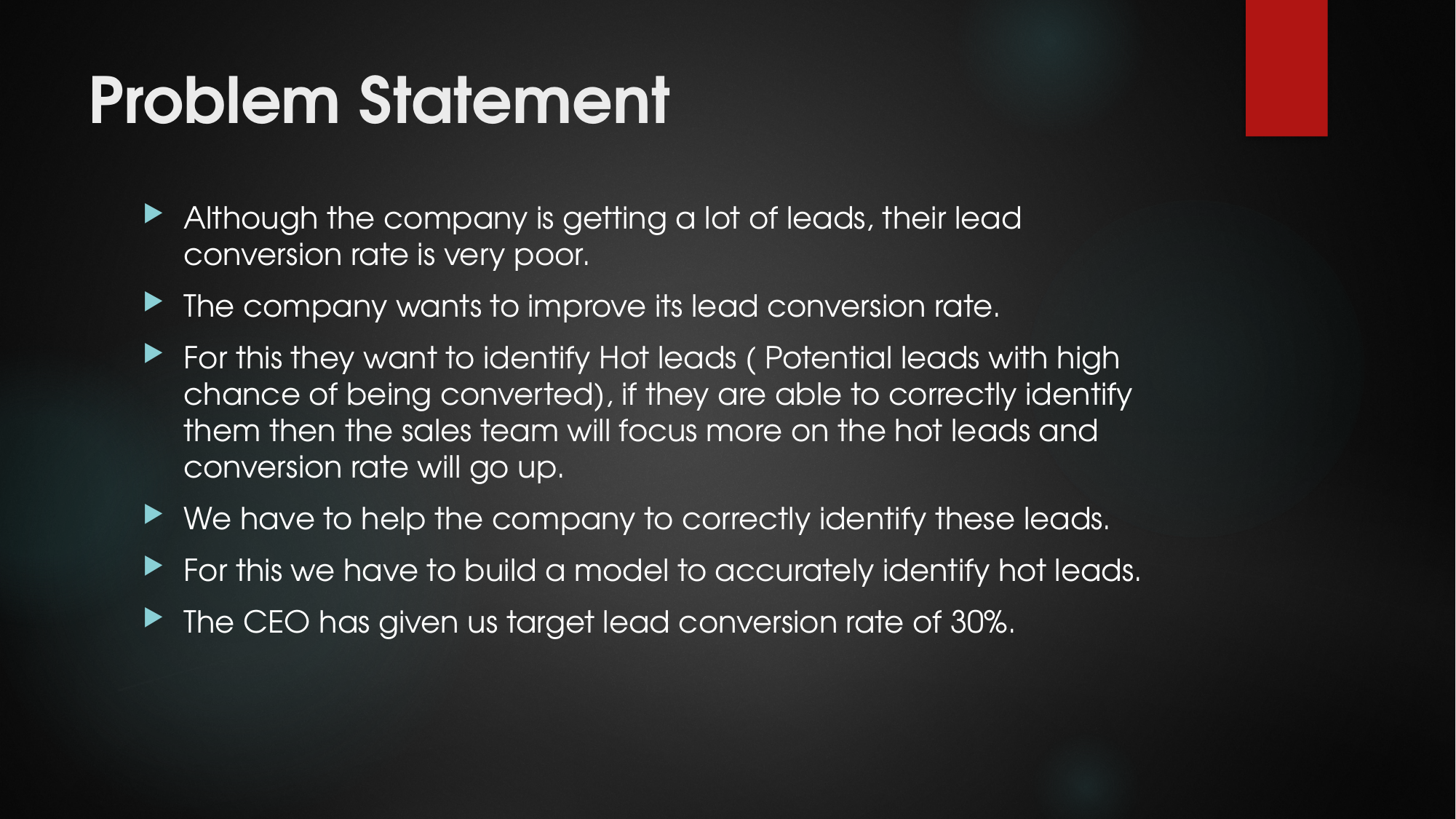

# Problem Statement
Although the company is getting a lot of leads, their lead conversion rate is very poor.
The company wants to improve its lead conversion rate.
For this they want to identify Hot leads ( Potential leads with high chance of being converted), if they are able to correctly identify them then the sales team will focus more on the hot leads and conversion rate will go up.
We have to help the company to correctly identify these leads.
For this we have to build a model to accurately identify hot leads.
The CEO has given us target lead conversion rate of 30%.